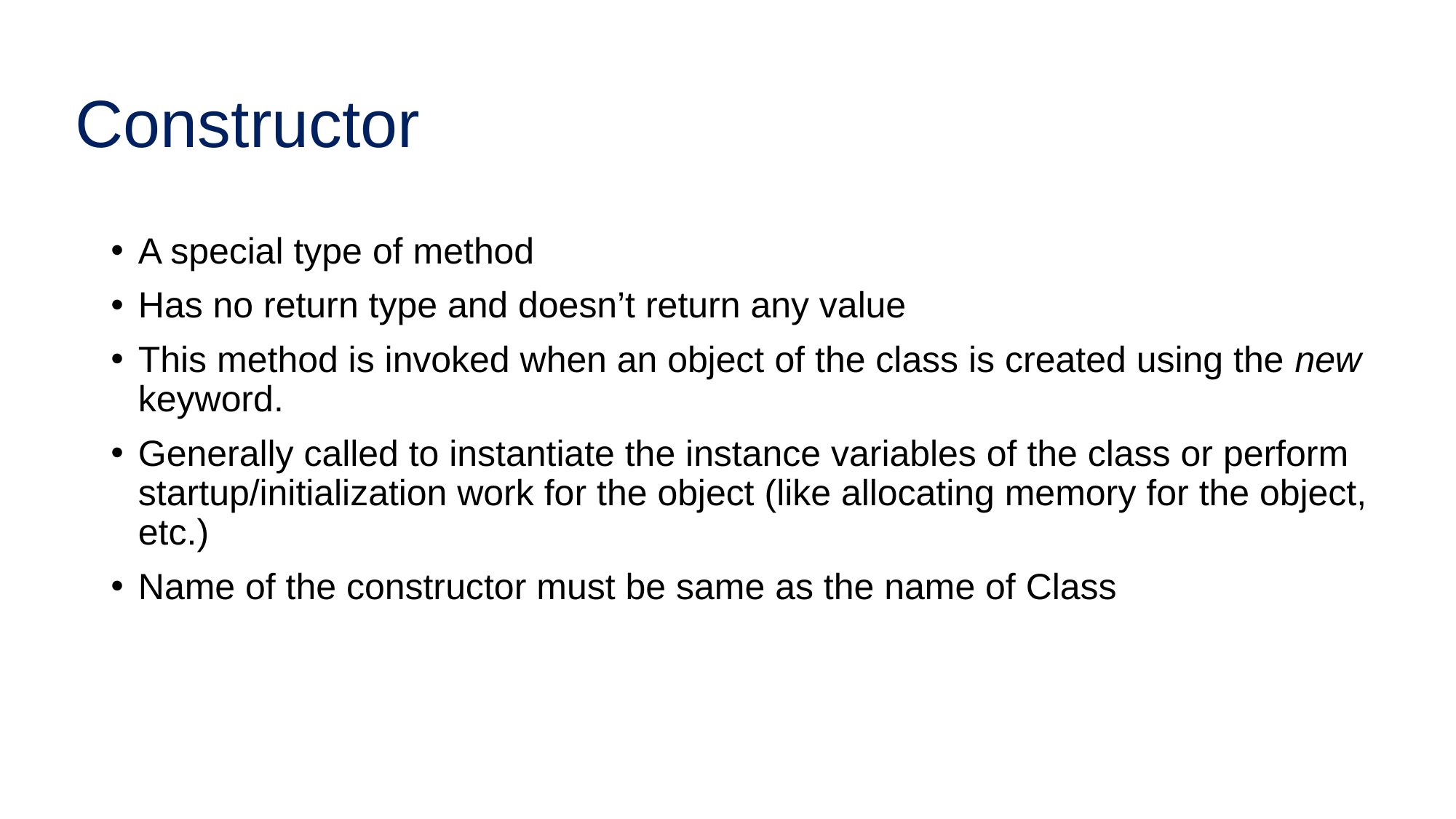

# Constructor
A special type of method
Has no return type and doesn’t return any value
This method is invoked when an object of the class is created using the new keyword.
Generally called to instantiate the instance variables of the class or perform startup/initialization work for the object (like allocating memory for the object, etc.)
Name of the constructor must be same as the name of Class